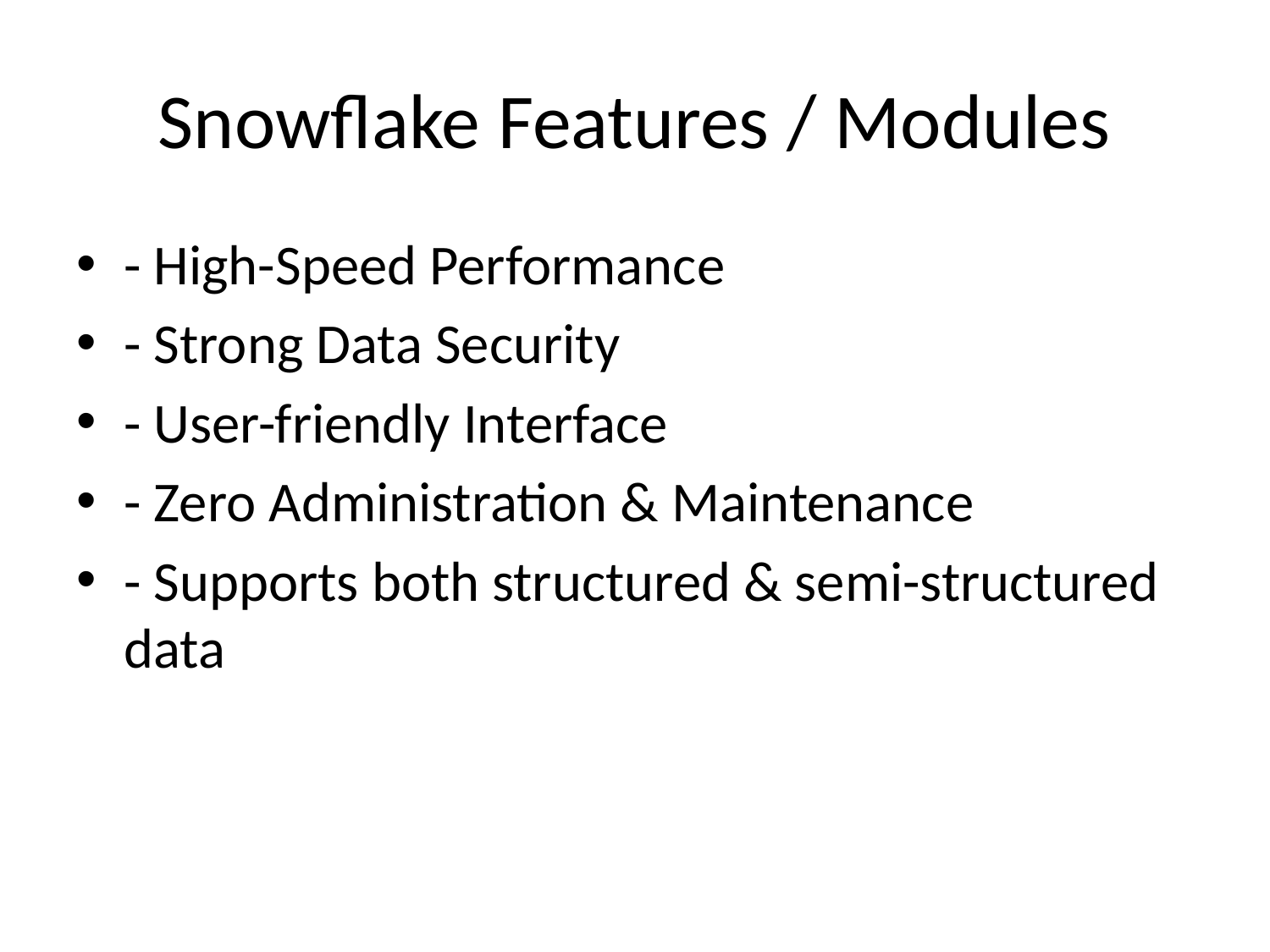

# Snowflake Features / Modules
- High-Speed Performance
- Strong Data Security
- User-friendly Interface
- Zero Administration & Maintenance
- Supports both structured & semi-structured data